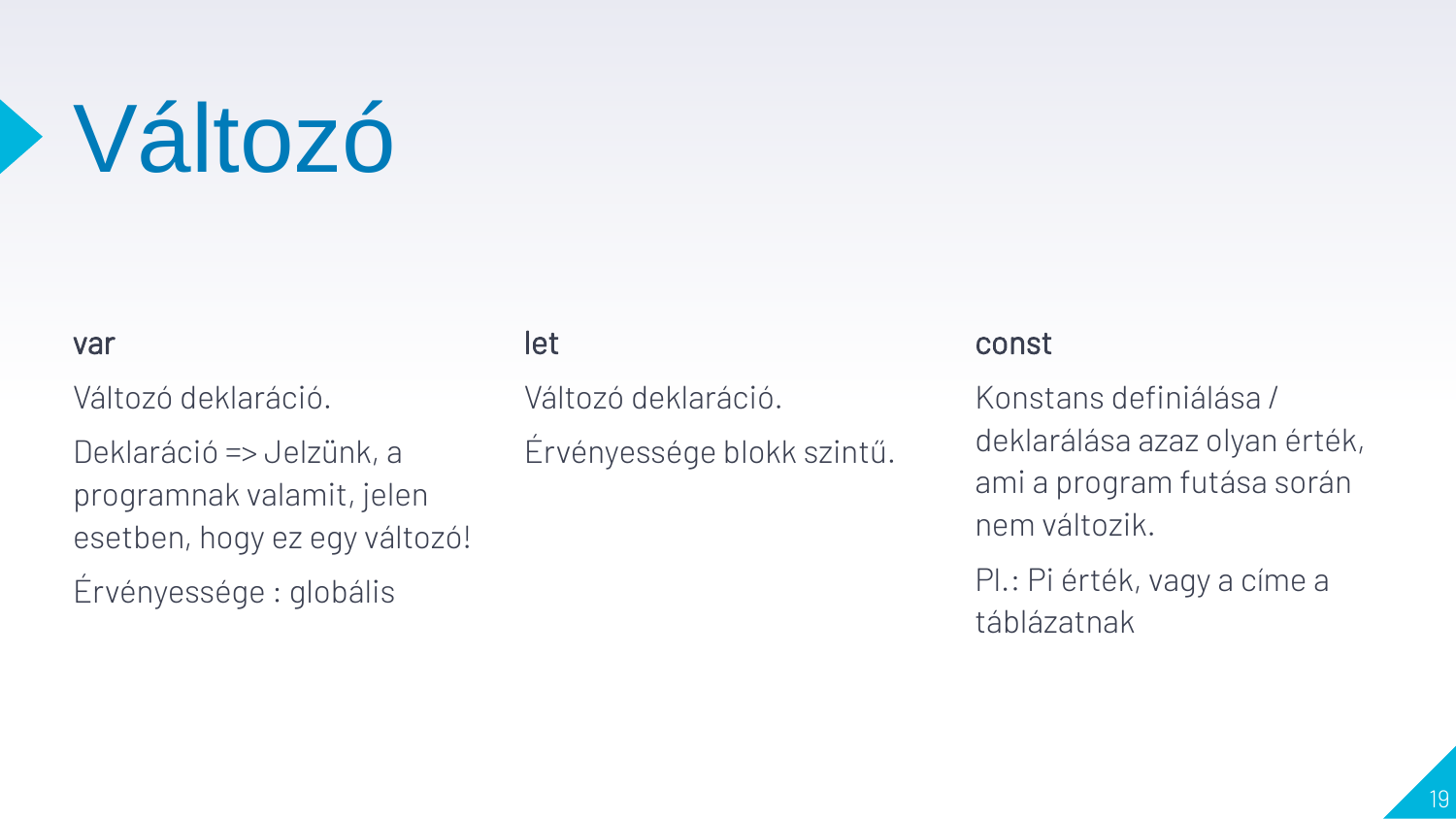

# Változó
var
Változó deklaráció.
Deklaráció => Jelzünk, a programnak valamit, jelen esetben, hogy ez egy változó!
Érvényessége : globális
let
Változó deklaráció.
Érvényessége blokk szintű.
const
Konstans definiálása / deklarálása azaz olyan érték, ami a program futása során nem változik.
Pl.: Pi érték, vagy a címe a táblázatnak

19